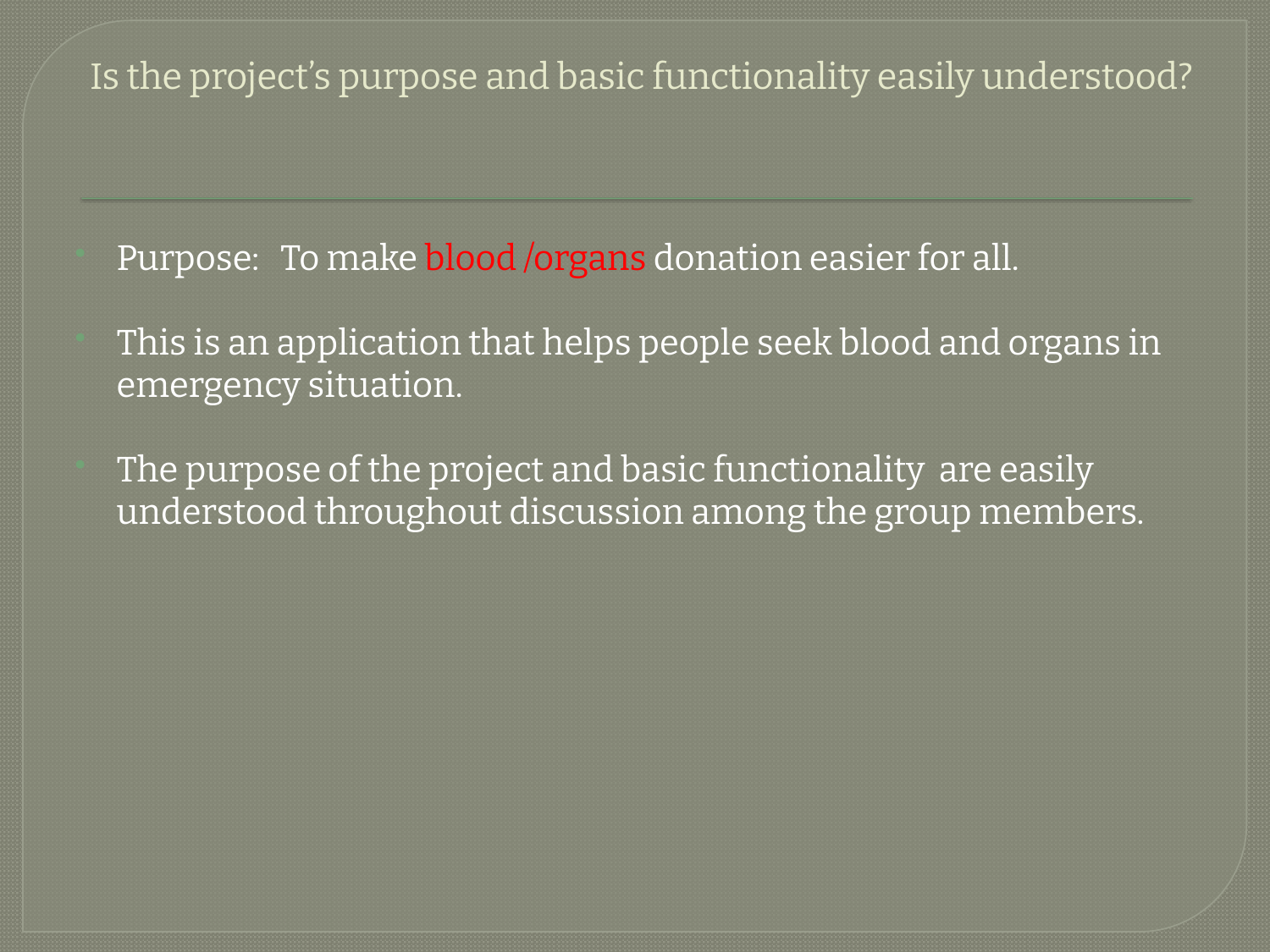

# Is the project’s purpose and basic functionality easily understood?
Purpose:   To make blood /organs donation easier for all.

This is an application that helps people seek blood and organs in emergency situation.

The purpose of the project and basic functionality  are easily understood throughout discussion among the group members.